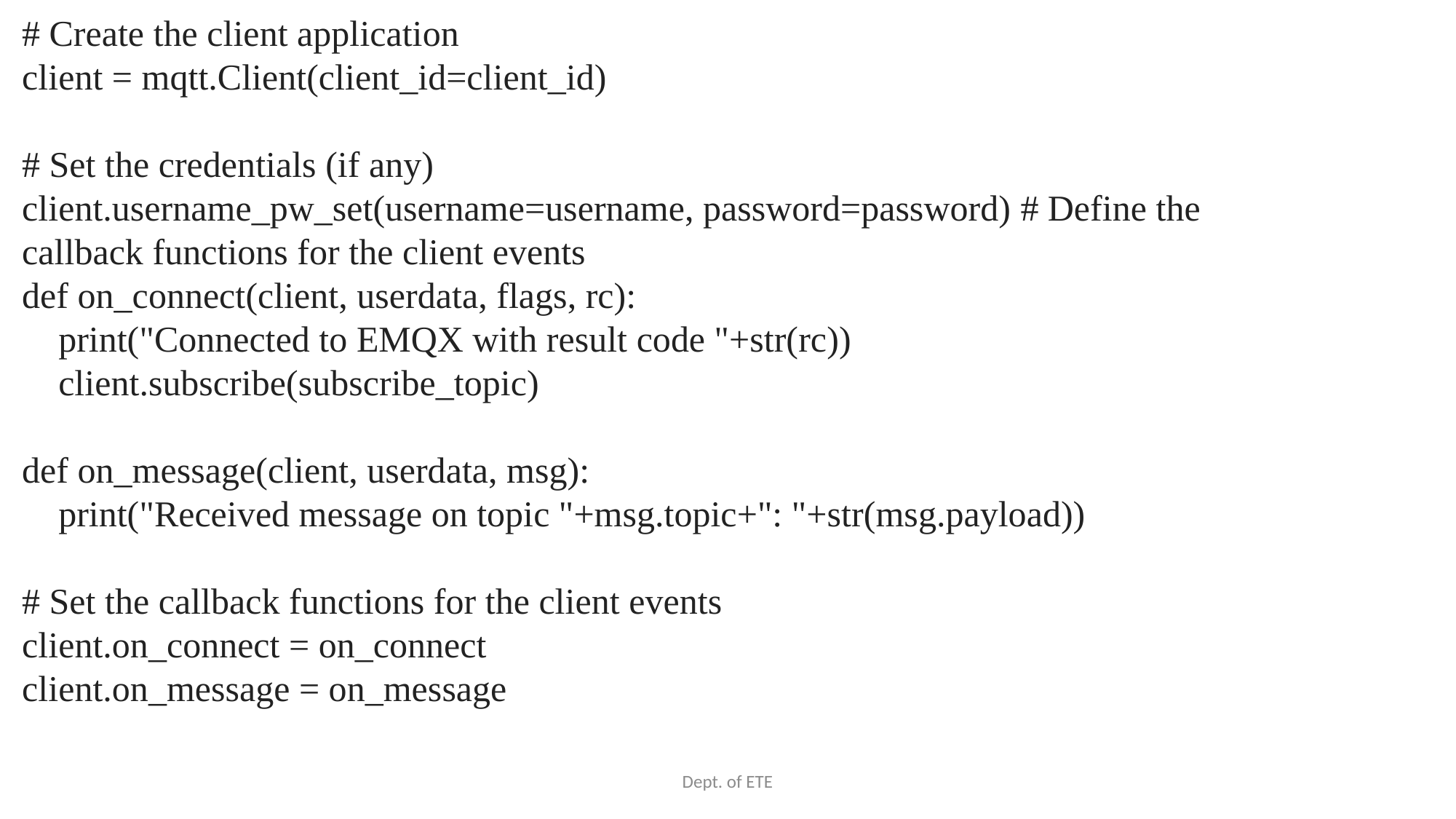

# Create the client application client = mqtt.Client(client_id=client_id) # Set the credentials (if any) client.username_pw_set(username=username, password=password) # Define the callback functions for the client events def on_connect(client, userdata, flags, rc):     print("Connected to EMQX with result code "+str(rc))     client.subscribe(subscribe_topic) def on_message(client, userdata, msg):     print("Received message on topic "+msg.topic+": "+str(msg.payload)) # Set the callback functions for the client events client.on_connect = on_connect client.on_message = on_message

Dept. of ETE
19